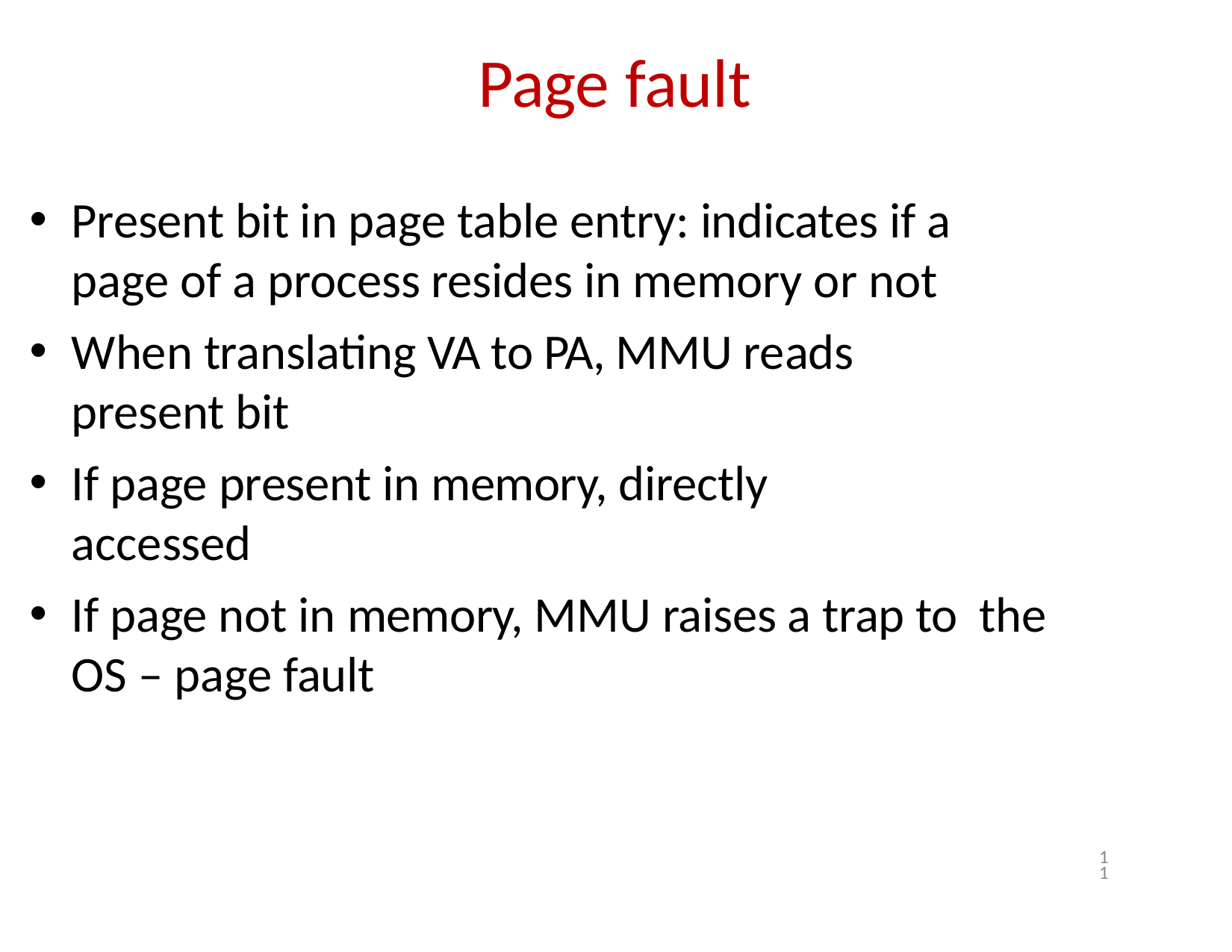

# Page fault
Present bit in page table entry: indicates if a  page of a process resides in memory or not
When translating VA to PA, MMU reads  present bit
If page present in memory, directly accessed
If page not in memory, MMU raises a trap to  the OS – page fault
11